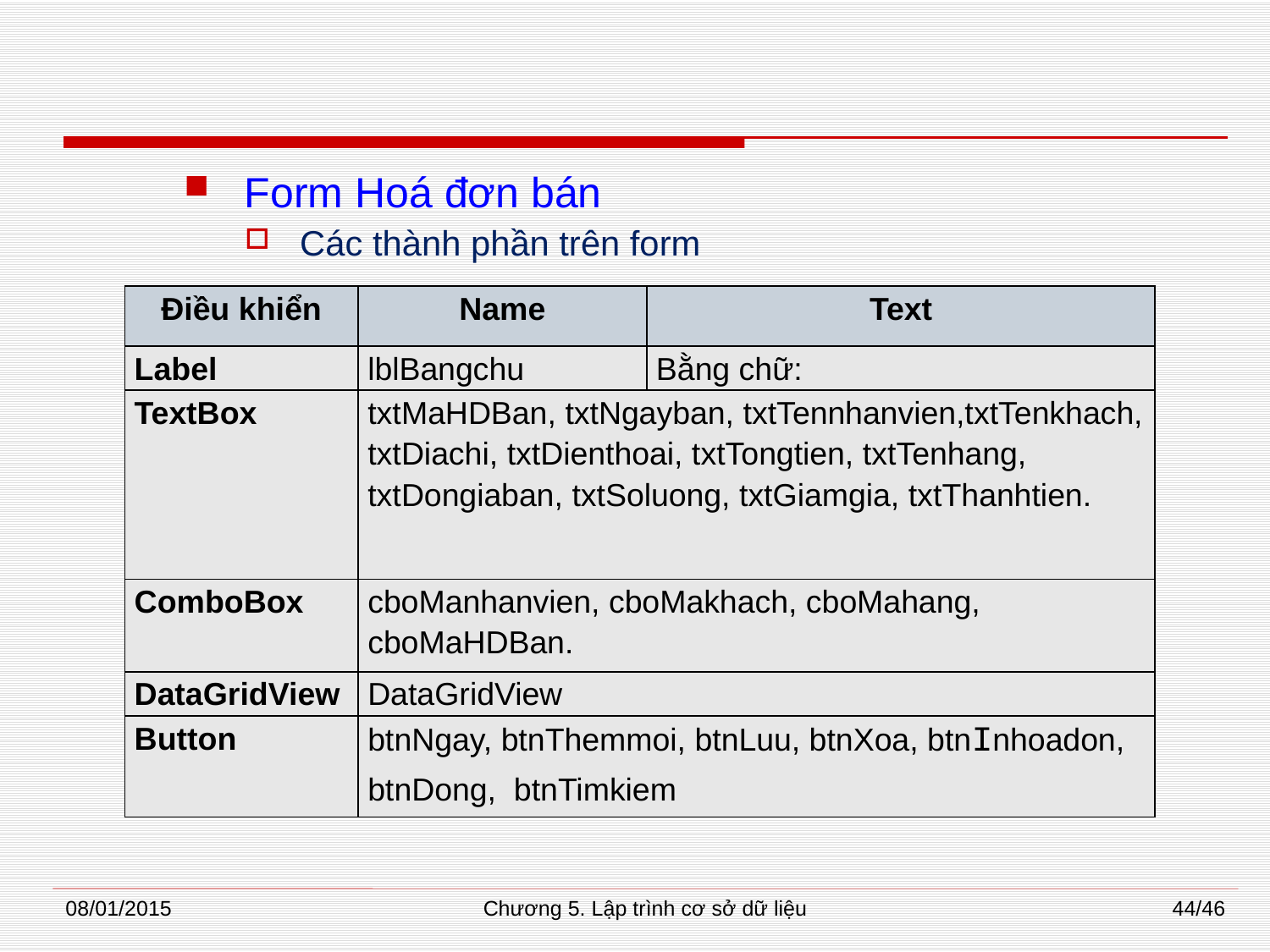

#
Form Hoá đơn bán
Các thành phần trên form

| Điều khiển | Name | Text |
| --- | --- | --- |
| Label | lblBangchu | Bằng chữ: |
| TextBox | txtMaHDBan, txtNgayban, txtTennhanvien,txtTenkhach, txtDiachi, txtDienthoai, txtTongtien, txtTenhang, txtDongiaban, txtSoluong, txtGiamgia, txtThanhtien. |  |
| ComboBox | cboManhanvien, cboMakhach, cboMahang, cboMaHDBan. |  |
| DataGridView | DataGridView |  |
| Button | btnNgay, btnThemmoi, btnLuu, btnXoa, btnInhoadon, btnDong, btnTimkiem |  |
08/01/2015
Chương 5. Lập trình cơ sở dữ liệu
44/46